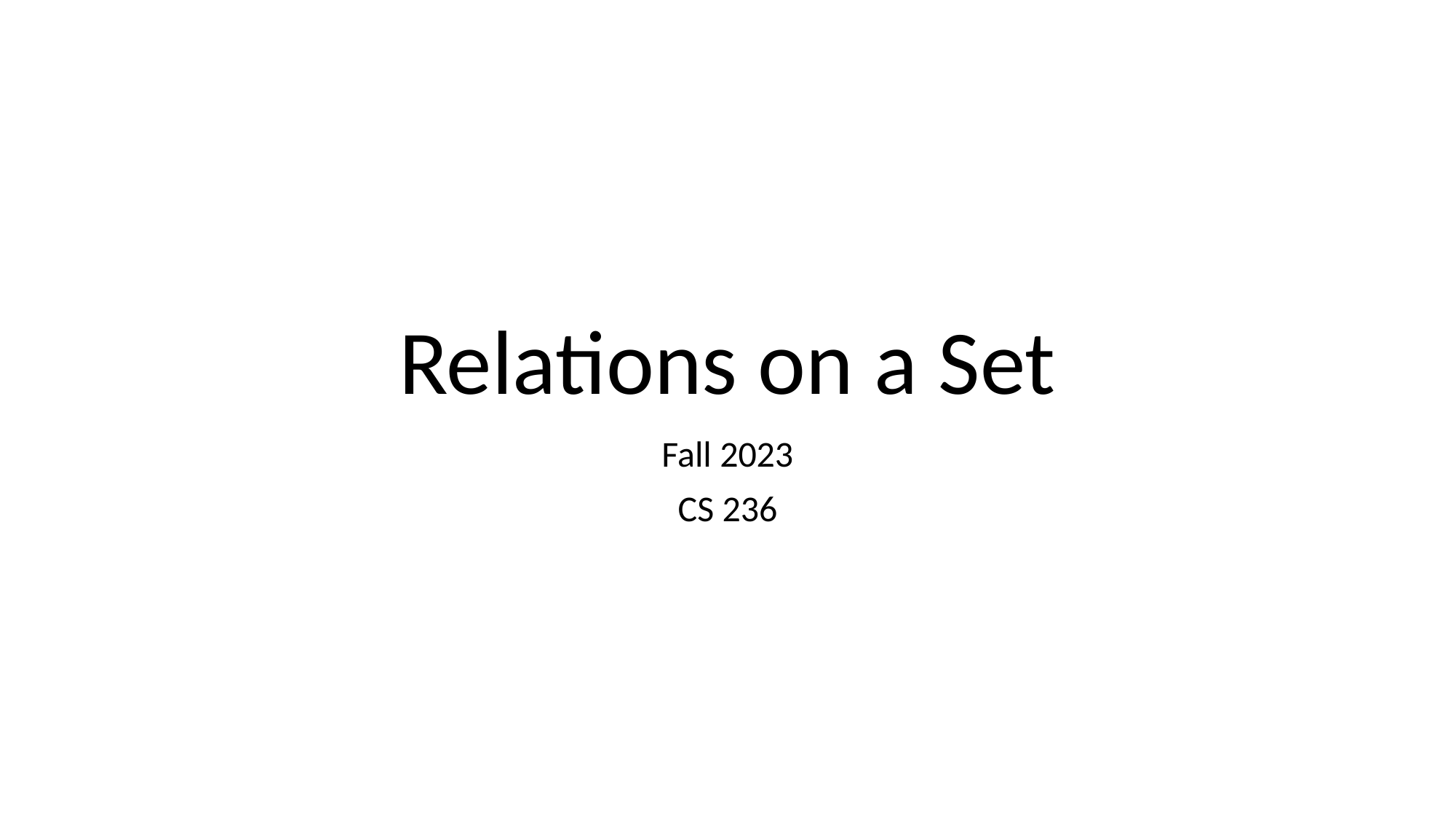

# Relations on a Set
Fall 2023
CS 236